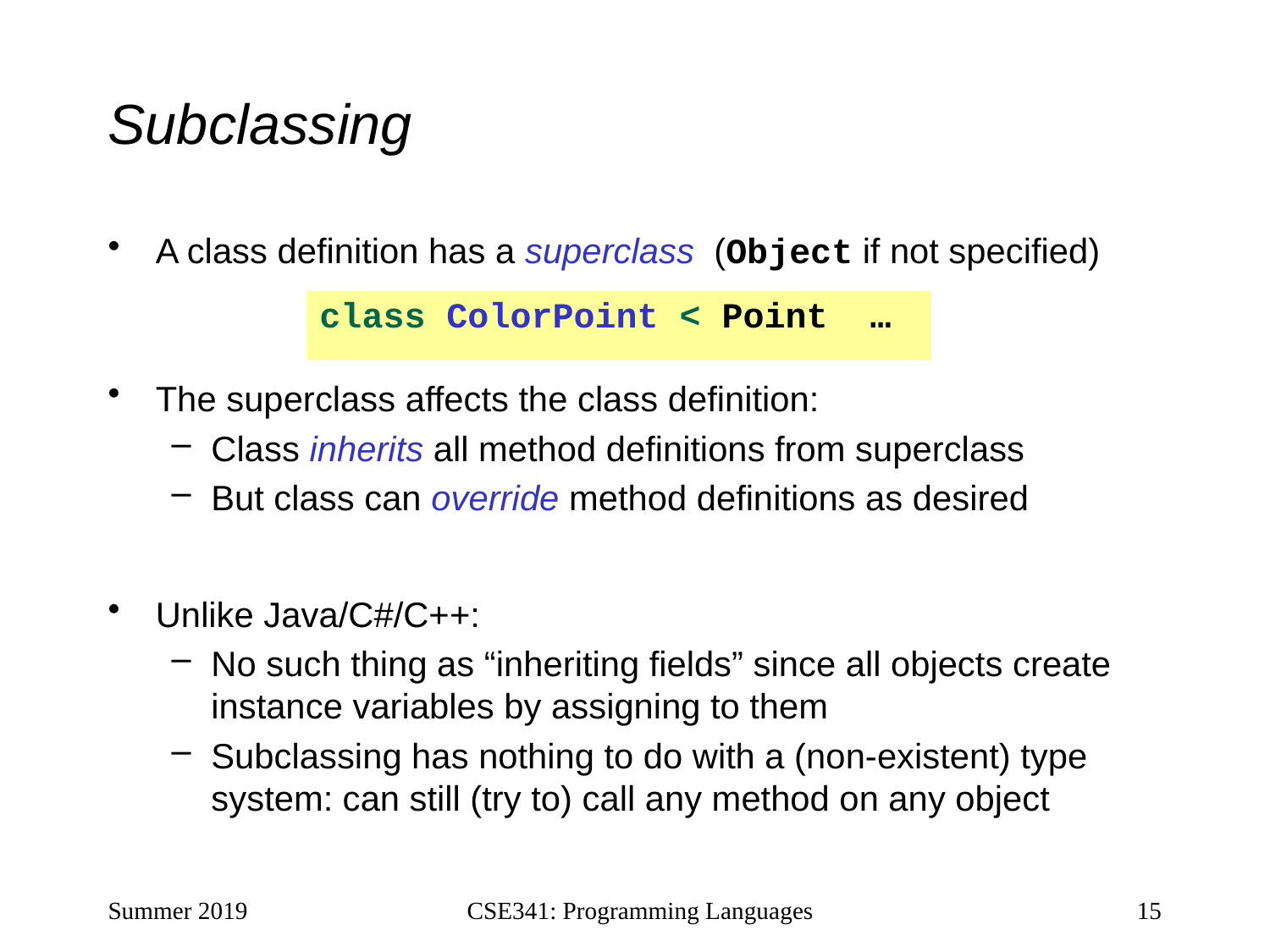

# Subclassing
A class definition has a superclass  (Object if not specified)

The superclass affects the class definition:
Class inherits all method definitions from superclass
But class can override method definitions as desired

Unlike Java/C#/C++:
No such thing as “inheriting fields” since all objects create instance variables by assigning to them
Subclassing has nothing to do with a (non-existent) type system: can still (try to) call any method on any object
class ColorPoint < Point  …
Summer 2019
CSE341: Programming Languages
15